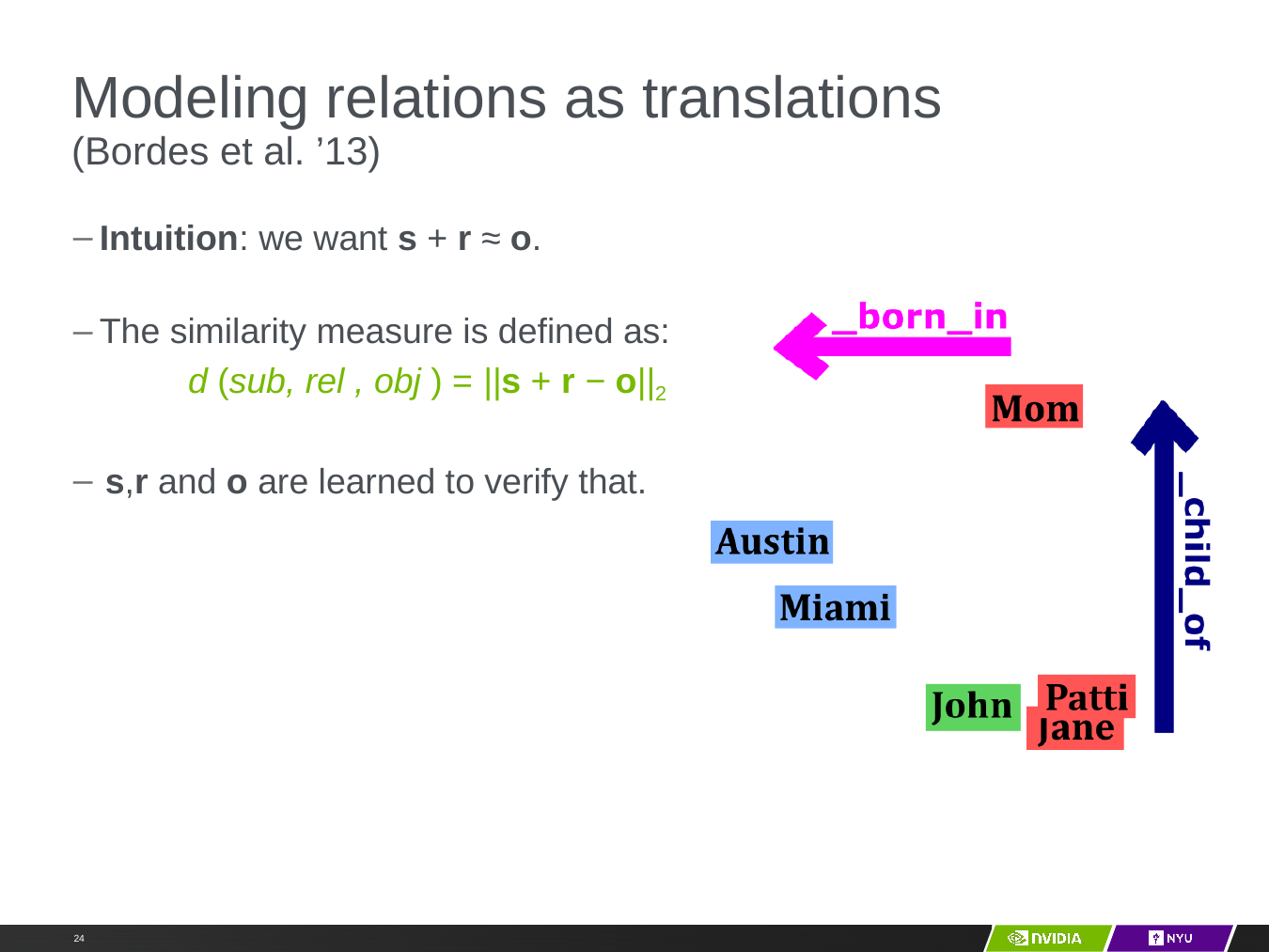

# Modeling relations as translations (Bordes et al. ’13)
Intuition: we want s + r ≈ o.

The similarity measure is defined as:
d (sub, rel , obj ) = ||s + r − o||2

 s,r and o are learned to verify that.